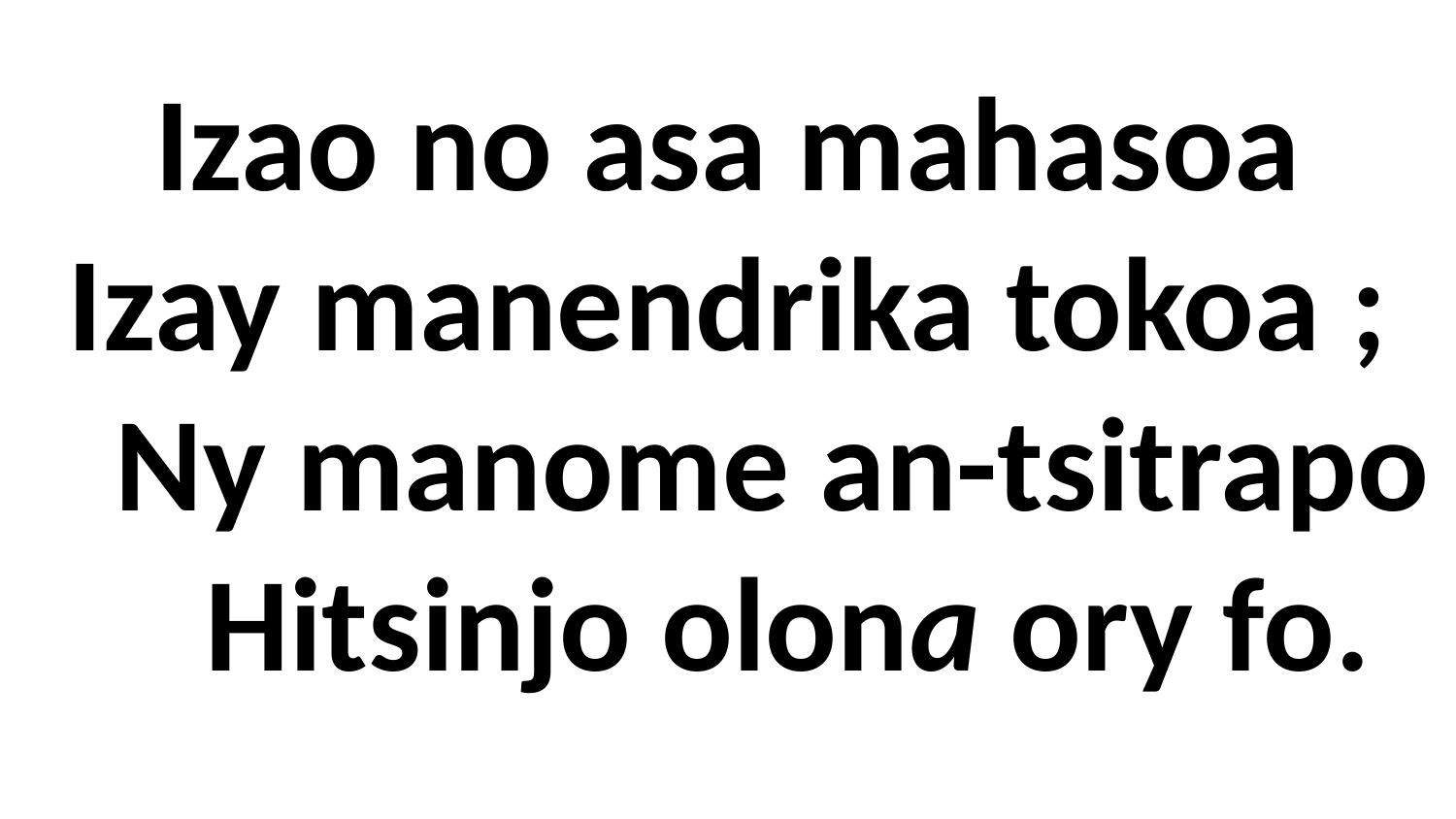

# Izao no asa mahasoa Izay manendrika tokoa ; Ny manome an-tsitrapo Hitsinjo olona ory fo.